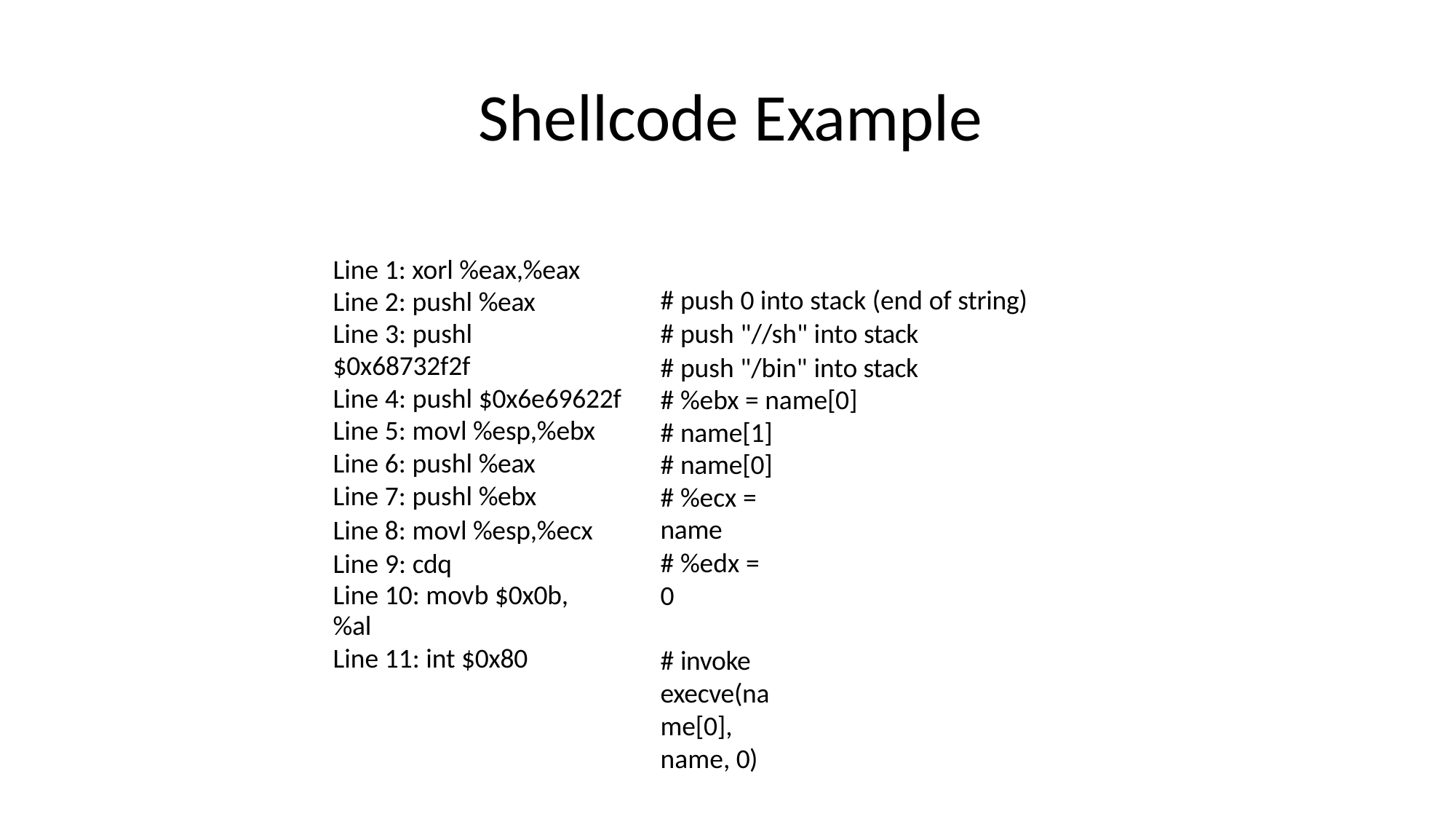

# Shellcode Example
Line 1: xorl %eax,%eax Line 2: pushl %eax
Line 3: pushl $0x68732f2f
Line 4: pushl $0x6e69622f Line 5: movl %esp,%ebx Line 6: pushl %eax
Line 7: pushl %ebx
Line 8: movl %esp,%ecx Line 9: cdq
Line 10: movb $0x0b,%al
Line 11: int $0x80
# push 0 into stack (end of string) # push "//sh" into stack
# push "/bin" into stack # %ebx = name[0]
# name[1] # name[0]
# %ecx = name
# %edx = 0

# invoke execve(name[0], name, 0)